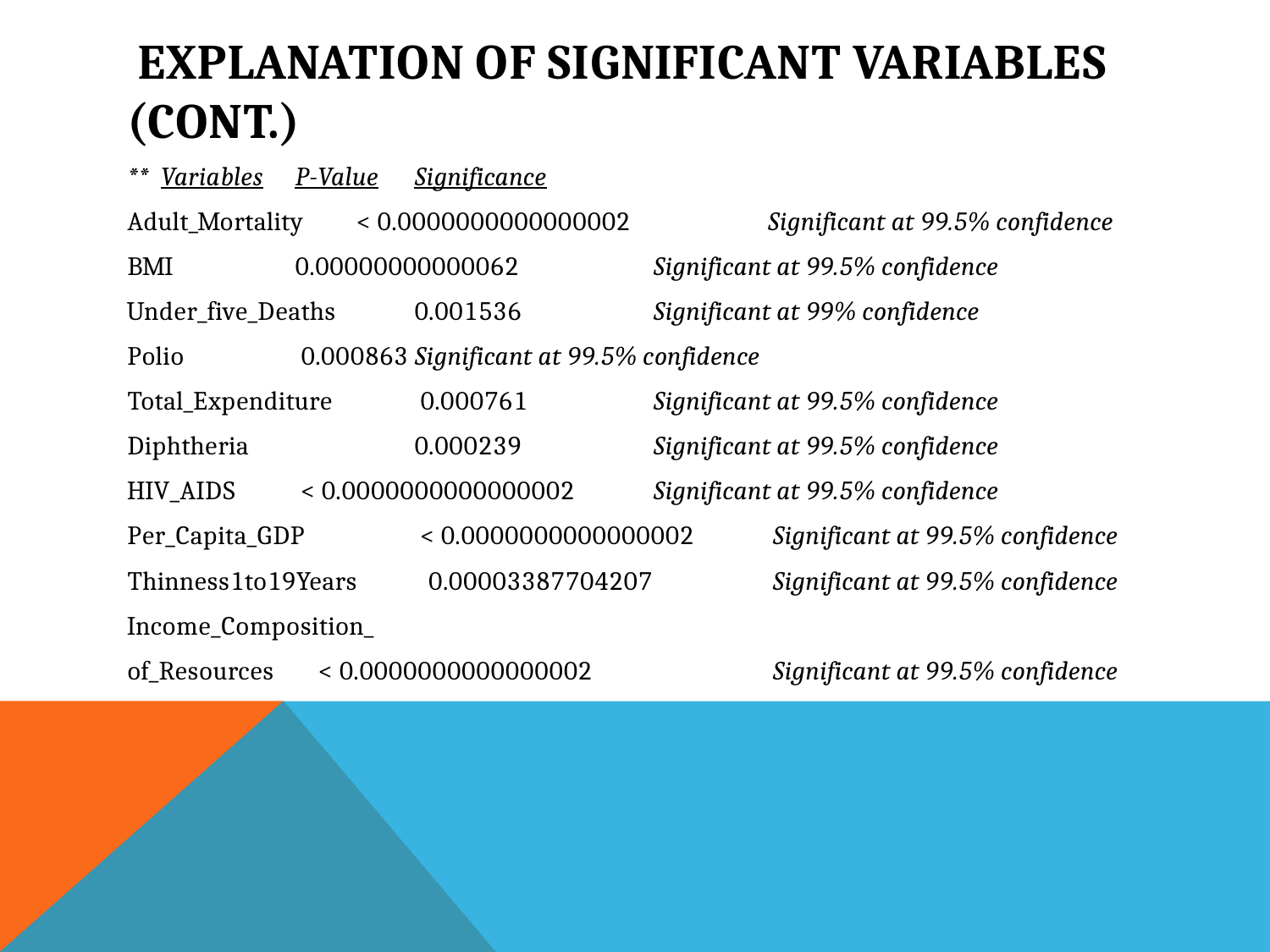

# Explanation of significant variables (Cont.)
**  Variables		P-Value		Significance
Adult_Mortality         < 0.0000000000000002                       Significant at 99.5% confidence
BMI		       	0.00000000000062	 	Significant at 99.5% confidence
Under_five_Deaths 		0.001536		Significant at 99% confidence
Polio			 0.000863		Significant at 99.5% confidence
Total_Expenditure		 0.000761		Significant at 99.5% confidence
Diphtheria		 	0.000239		Significant at 99.5% confidence
HIV_AIDS		 < 0.0000000000000002	Significant at 99.5% confidence
Per_Capita_GDP	 < 0.0000000000000002	Significant at 99.5% confidence
Thinness1to19Years            0.00003387704207	Significant at 99.5% confidence
Income_Composition_
of_Resources 	    < 0.0000000000000002           	Significant at 99.5% confidence